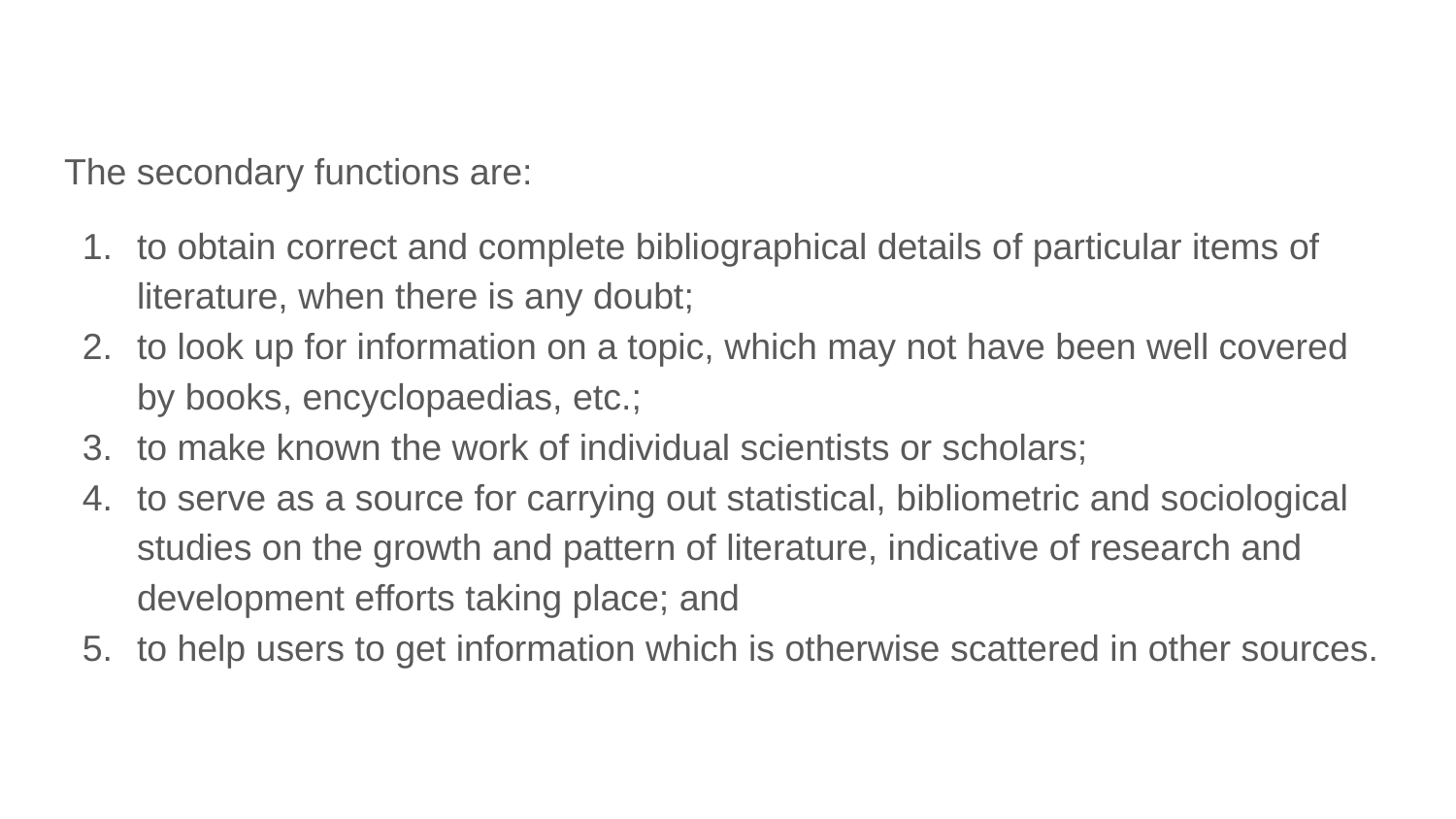

The secondary functions are:
to obtain correct and complete bibliographical details of particular items of literature, when there is any doubt;
to look up for information on a topic, which may not have been well covered by books, encyclopaedias, etc.;
to make known the work of individual scientists or scholars;
to serve as a source for carrying out statistical, bibliometric and sociological studies on the growth and pattern of literature, indicative of research and development efforts taking place; and
to help users to get information which is otherwise scattered in other sources.